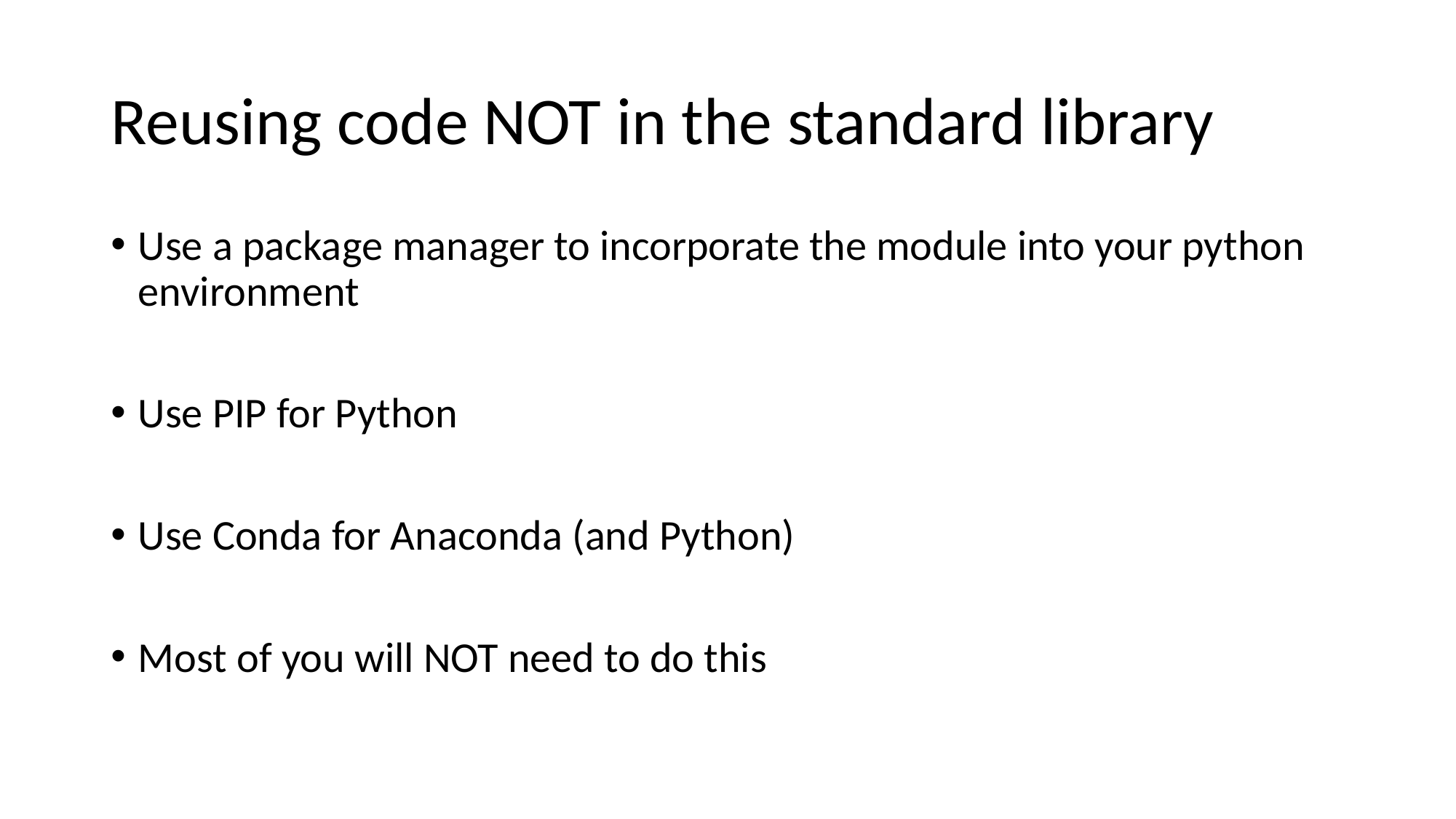

# Reusing code NOT in the standard library
Use a package manager to incorporate the module into your python environment

Use PIP for Python

Use Conda for Anaconda (and Python)

Most of you will NOT need to do this